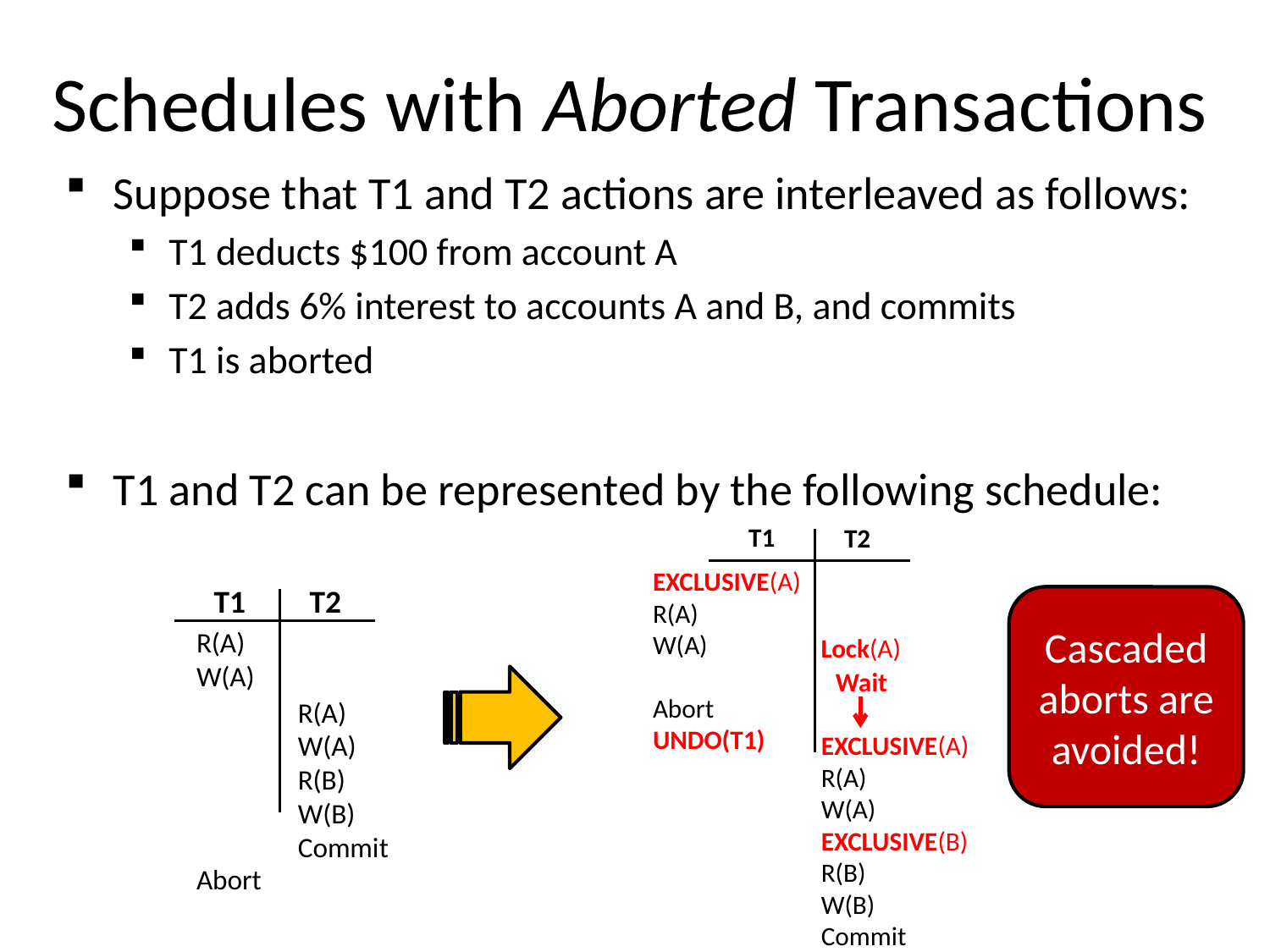

# Schedules with Aborted Transactions
Suppose that T1 and T2 actions are interleaved as follows:
T1 deducts $100 from account A
T2 adds 6% interest to accounts A and B, and commits
T1 is aborted

T1 and T2 can be represented by the following schedule:

T1
T2
EXCLUSIVE(A)
R(A)
W(A)

Abort
UNDO(T1)
T1
T2
Cascaded aborts are avoided!

EXCLUSIVE(A)
R(A)
W(A)
EXCLUSIVE(B)
R(B)
W(B)
Commit
R(A)
W(A)

Abort

R(A)
W(A)
R(B)
W(B)
Commit
Lock(A)
Wait